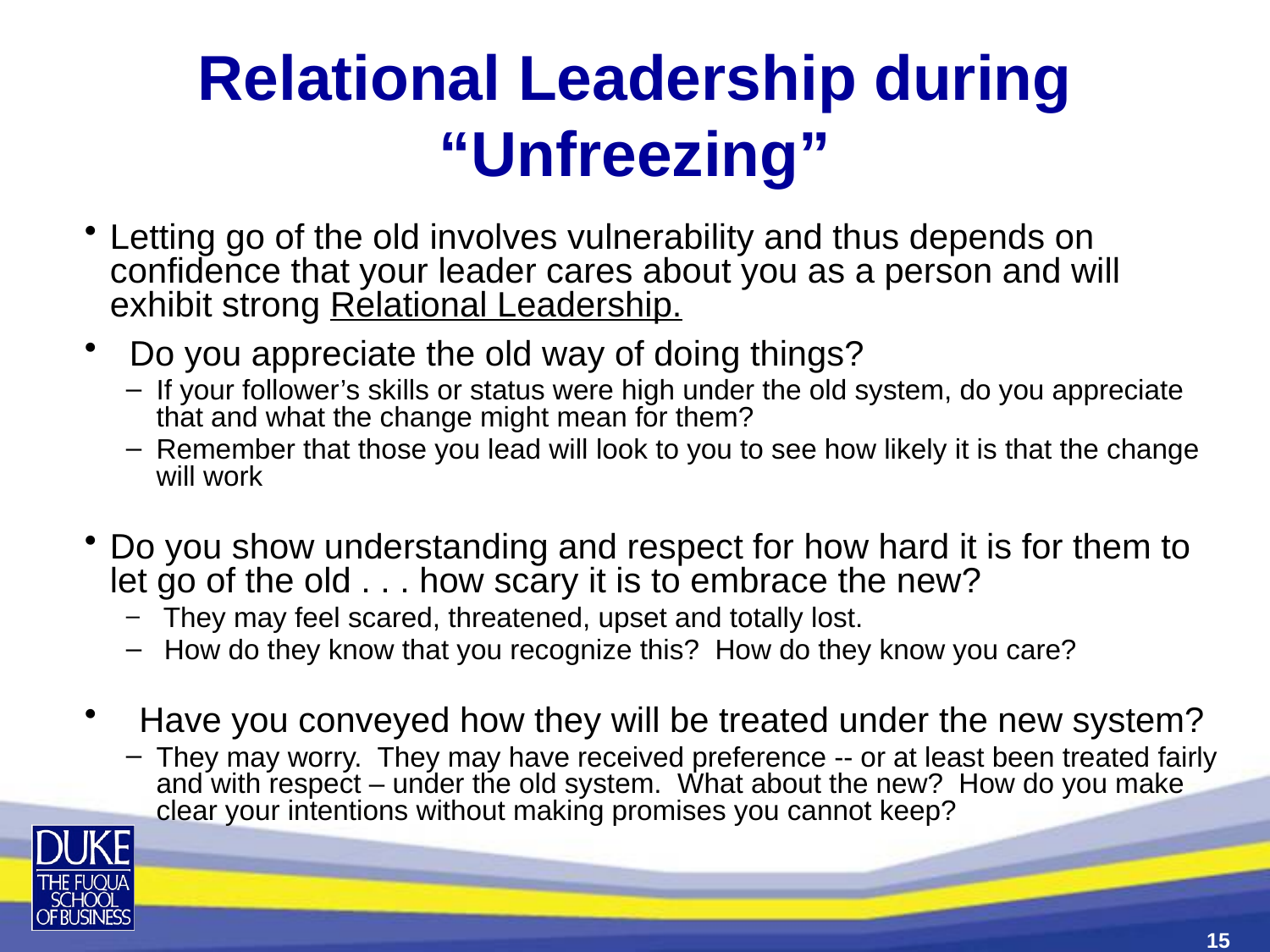

# Relational Leadership during “Unfreezing”
Letting go of the old involves vulnerability and thus depends on confidence that your leader cares about you as a person and will exhibit strong Relational Leadership.

  Do you appreciate the old way of doing things?
If your follower’s skills or status were high under the old system, do you appreciate  that and what the change might mean for them?
Remember that those you lead will look to you to see how likely it is that the change will work

Do you show understanding and respect for how hard it is for them to let go of the old . . . how scary it is to embrace the new?
 They may feel scared, threatened, upset and totally lost.
 How do they know that you recognize this?  How do they know you care?

   Have you conveyed how they will be treated under the new system?
They may worry.  They may have received preference -- or at least been treated fairly and with respect – under the old system.  What about the new?  How do you make clear your intentions without making promises you cannot keep?
15